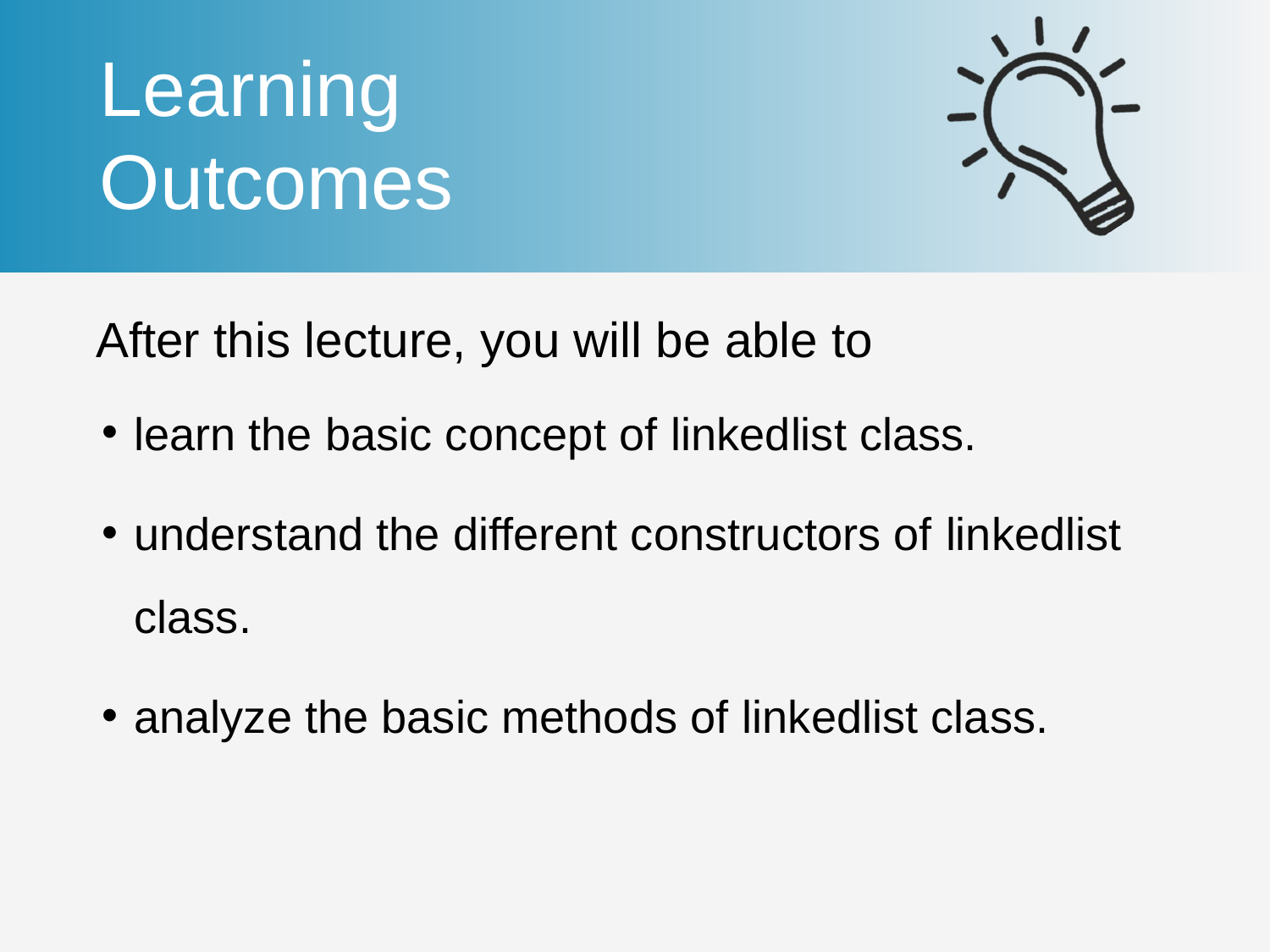

learn the basic concept of linkedlist class.
understand the different constructors of linkedlist class.
analyze the basic methods of linkedlist class.